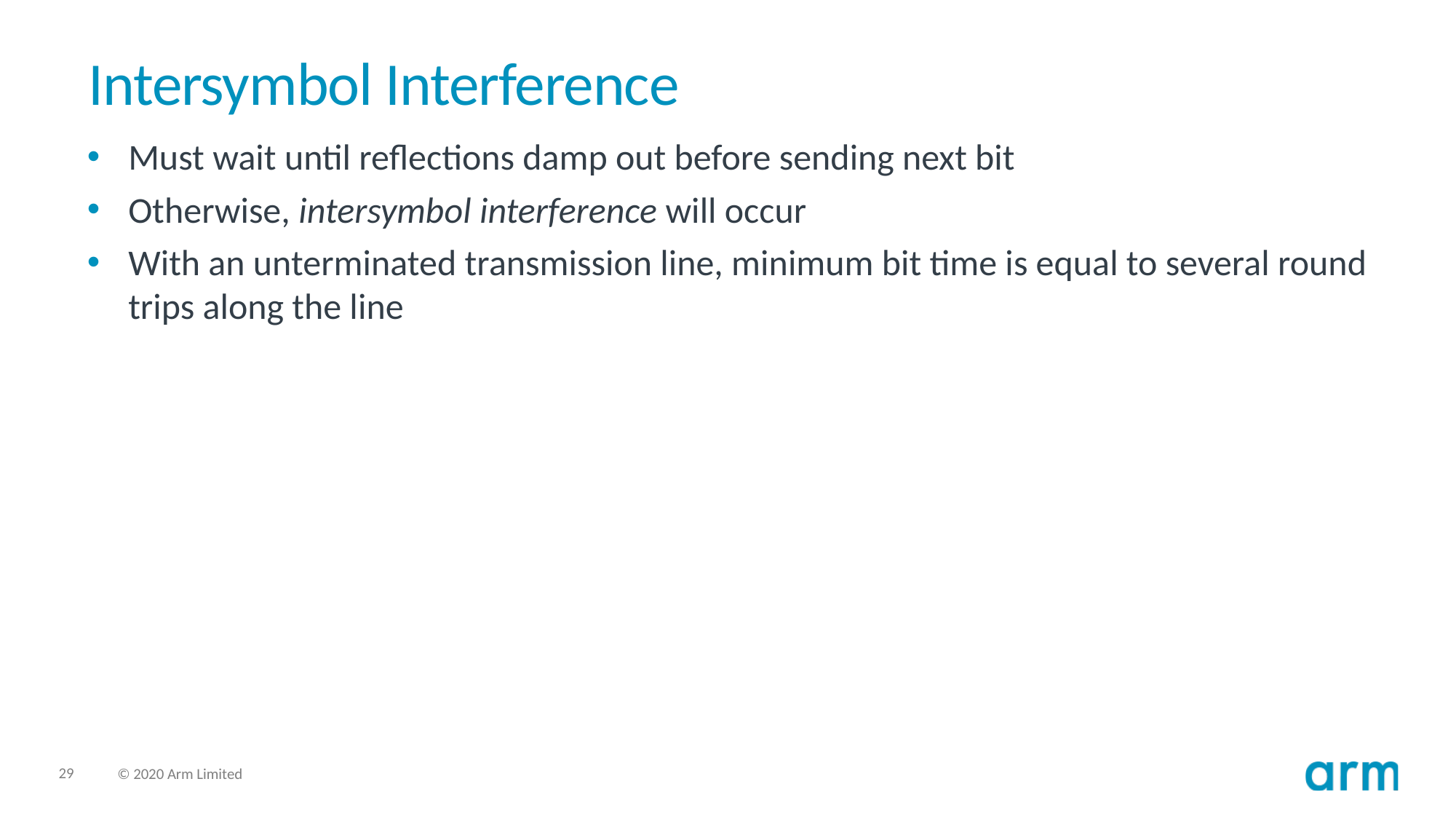

# Intersymbol Interference
Must wait until reflections damp out before sending next bit
Otherwise, intersymbol interference will occur
With an unterminated transmission line, minimum bit time is equal to several round trips along the line